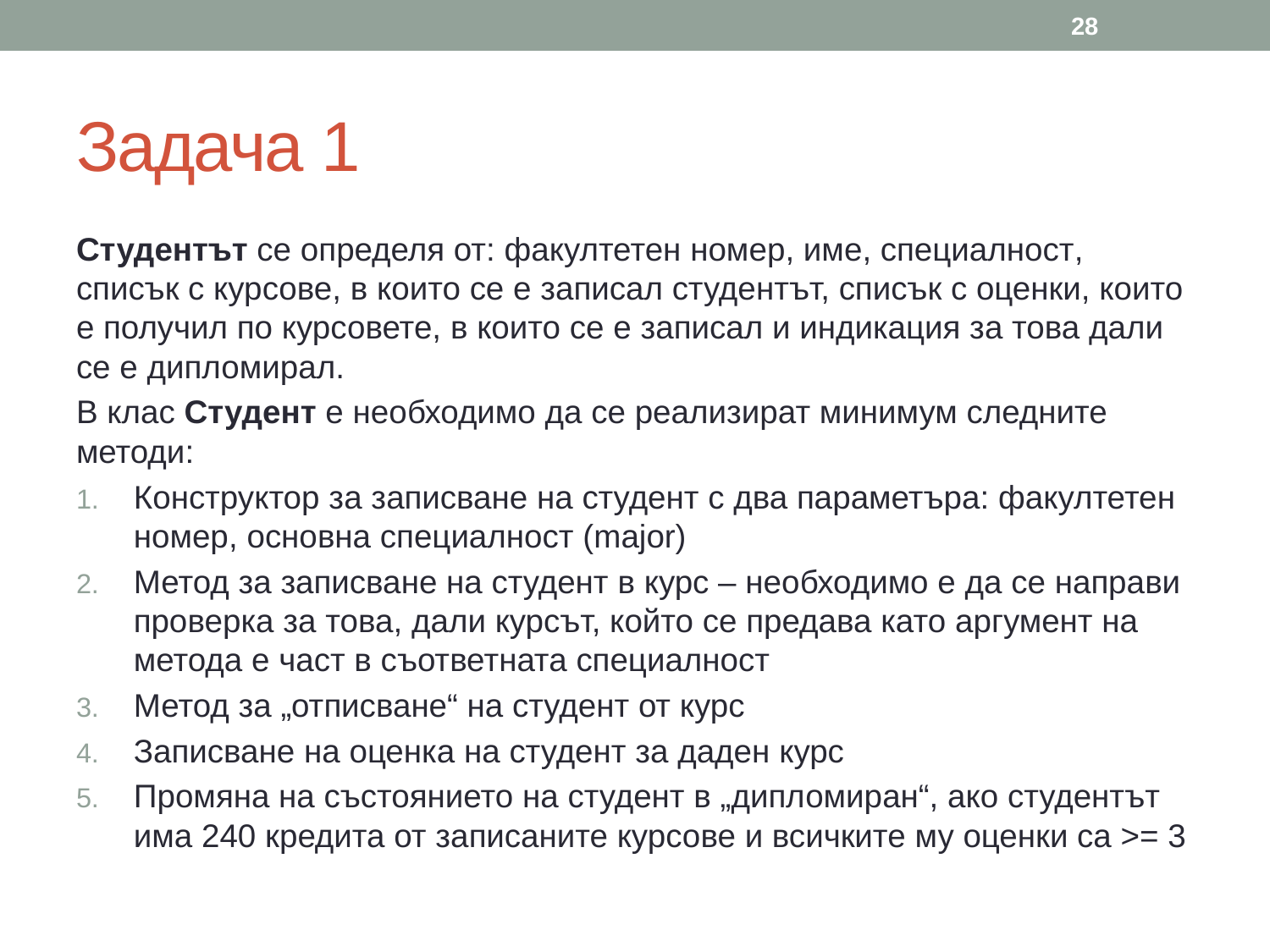

28
# Задача 1
Студентът се определя от: факултетен номер, име, специалност, списък с курсове, в които се е записал студентът, списък с оценки, които е получил по курсовете, в които се е записал и индикация за това дали се е дипломирал.
В клас Студент е необходимо да се реализират минимум следните методи:
Конструктор за записване на студент с два параметъра: факултетен номер, основна специалност (major)
Метод за записване на студент в курс – необходимо е да се направи проверка за това, дали курсът, който се предава като аргумент на метода е част в съответната специалност
Метод за „отписване“ на студент от курс
Записване на оценка на студент за даден курс
Промяна на състоянието на студент в „дипломиран“, ако студентът има 240 кредита от записаните курсове и всичките му оценки са >= 3